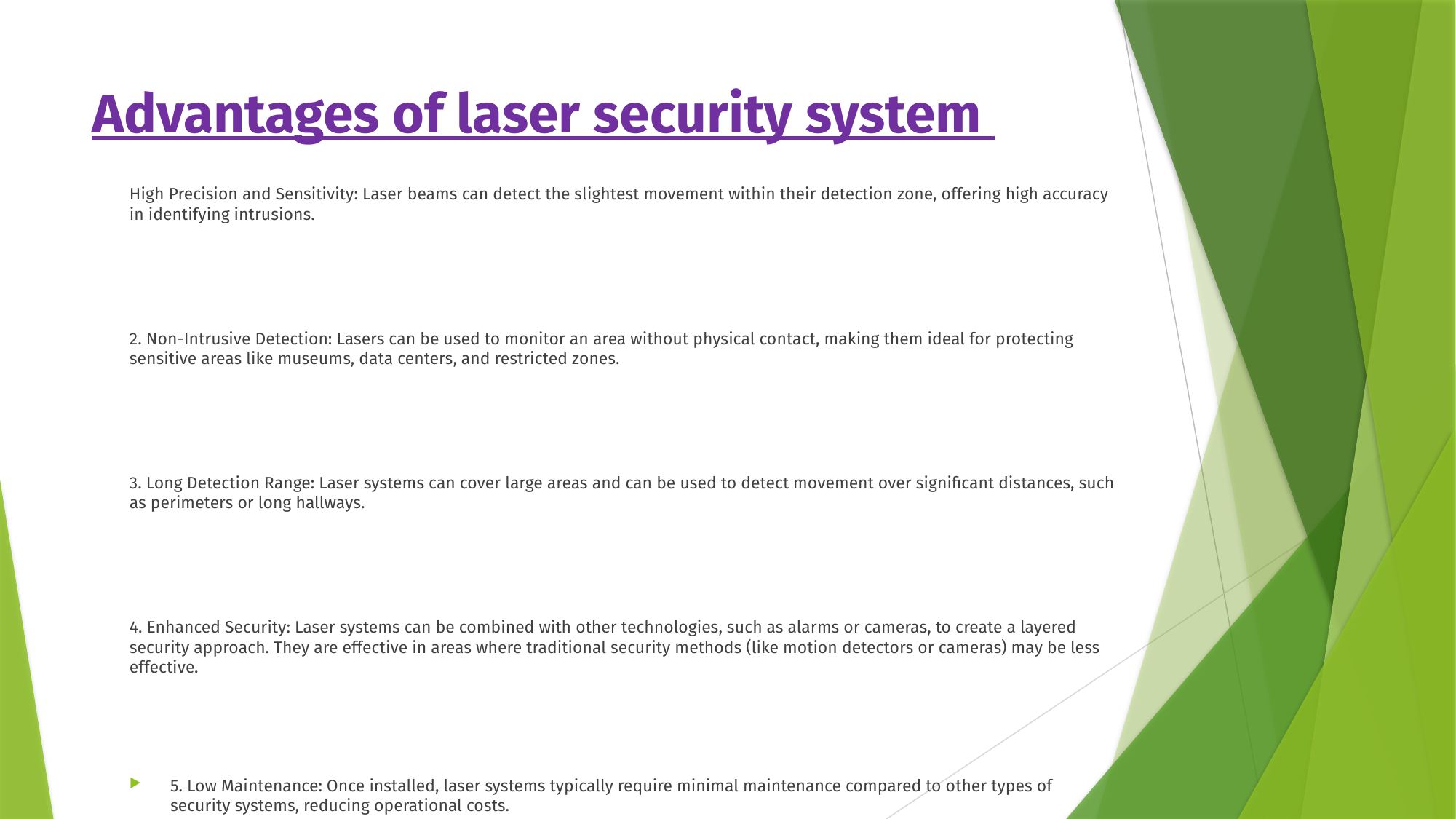

# Advantages of laser security system
High Precision and Sensitivity: Laser beams can detect the slightest movement within their detection zone, offering high accuracy in identifying intrusions.

2. Non-Intrusive Detection: Lasers can be used to monitor an area without physical contact, making them ideal for protecting sensitive areas like museums, data centers, and restricted zones.

3. Long Detection Range: Laser systems can cover large areas and can be used to detect movement over significant distances, such as perimeters or long hallways.

4. Enhanced Security: Laser systems can be combined with other technologies, such as alarms or cameras, to create a layered security approach. They are effective in areas where traditional security methods (like motion detectors or cameras) may be less effective.

5. Low Maintenance: Once installed, laser systems typically require minimal maintenance compared to other types of security systems, reducing operational costs.